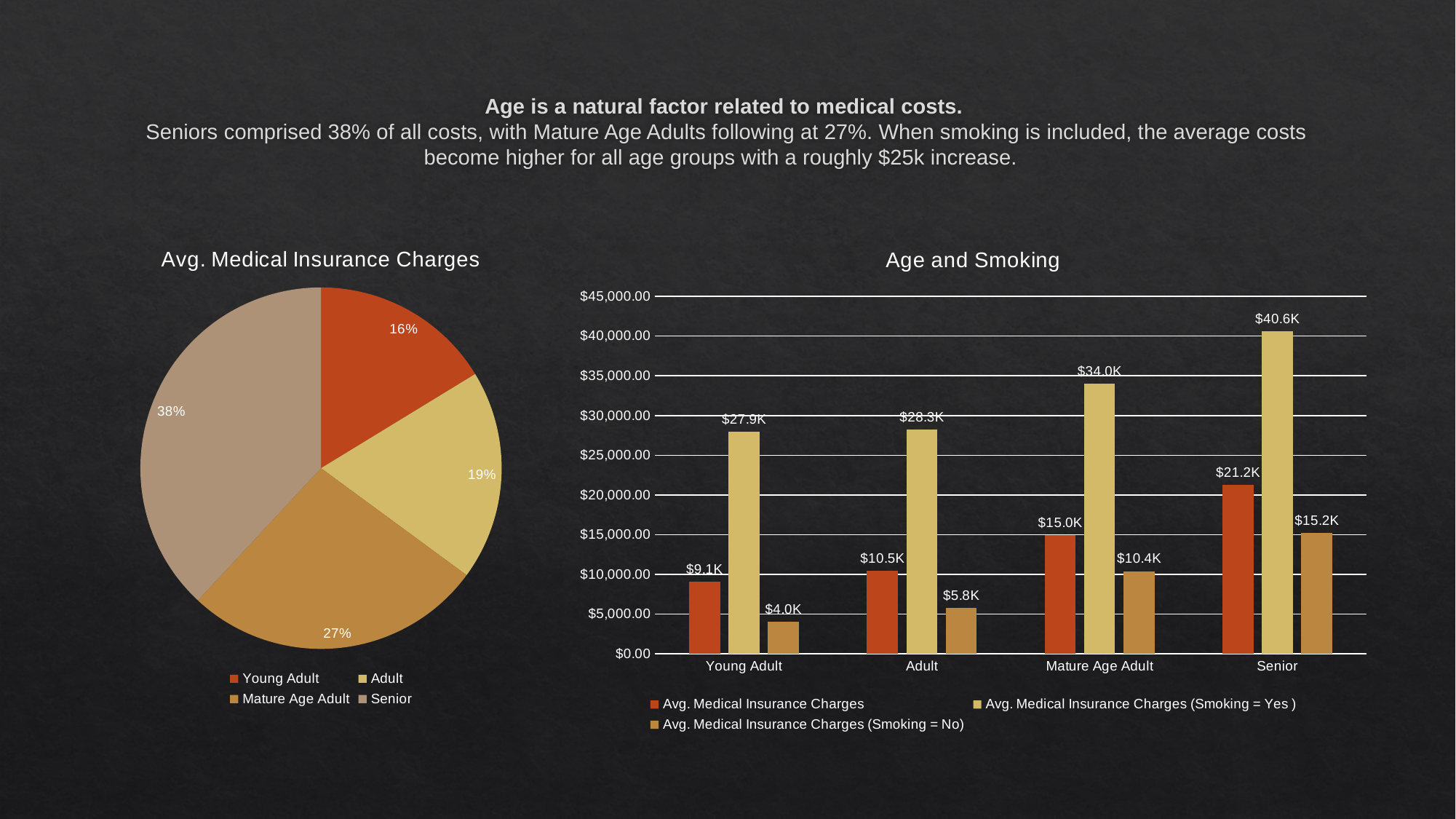

# Age is a natural factor related to medical costs. Seniors comprised 38% of all costs, with Mature Age Adults following at 27%. When smoking is included, the average costs become higher for all age groups with a roughly $25k increase.

### Chart:

| Category | Avg. Medical Insurance Charges |
|---|---|
| Young Adult | 0.16280552985880947 |
| Adult | 0.18803429168721494 |
| Mature Age Adult | 0.2684746448392396 |
| Senior | 0.38068553361473595 |

### Chart: Age and Smoking

| Category | Avg. Medical Insurance Charges | Avg. Medical Insurance Charges (Smoking = Yes ) | Avg. Medical Insurance Charges (Smoking = No) |
|---|---|---|---|
| Young Adult | 9087.015806924837 | 27933.556484000004 | 4003.923923066387 |
| Adult | 10495.163046902986 | 28281.653727321427 | 5796.844753962265 |
| Mature Age Adult | 14984.953788292301 | 34010.16644055555 | 10410.188913893122 |
| Senior | 21248.021884912272 | 40630.695190370374 | 15232.709479770107 |